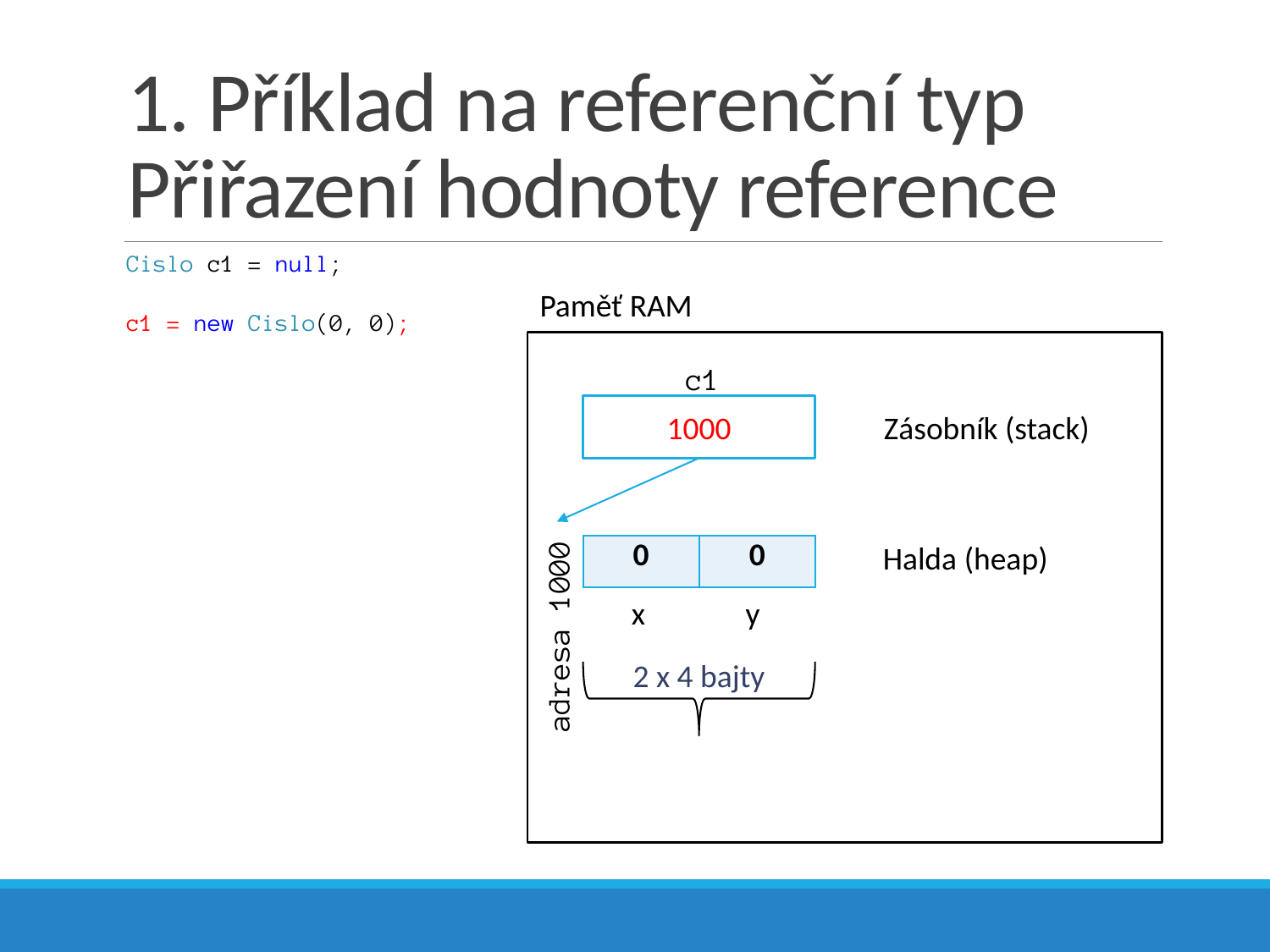

# 1. Příklad na referenční typ Přiřazení hodnoty reference
Cislo c1 = null;

c1 = new Cislo(0, 0);
Paměť RAM

c1
1000
Zásobník (stack)
Halda (heap)
| 0 | 0 |
| --- | --- |
2 x 4 bajty
     x              y
adresa 1000